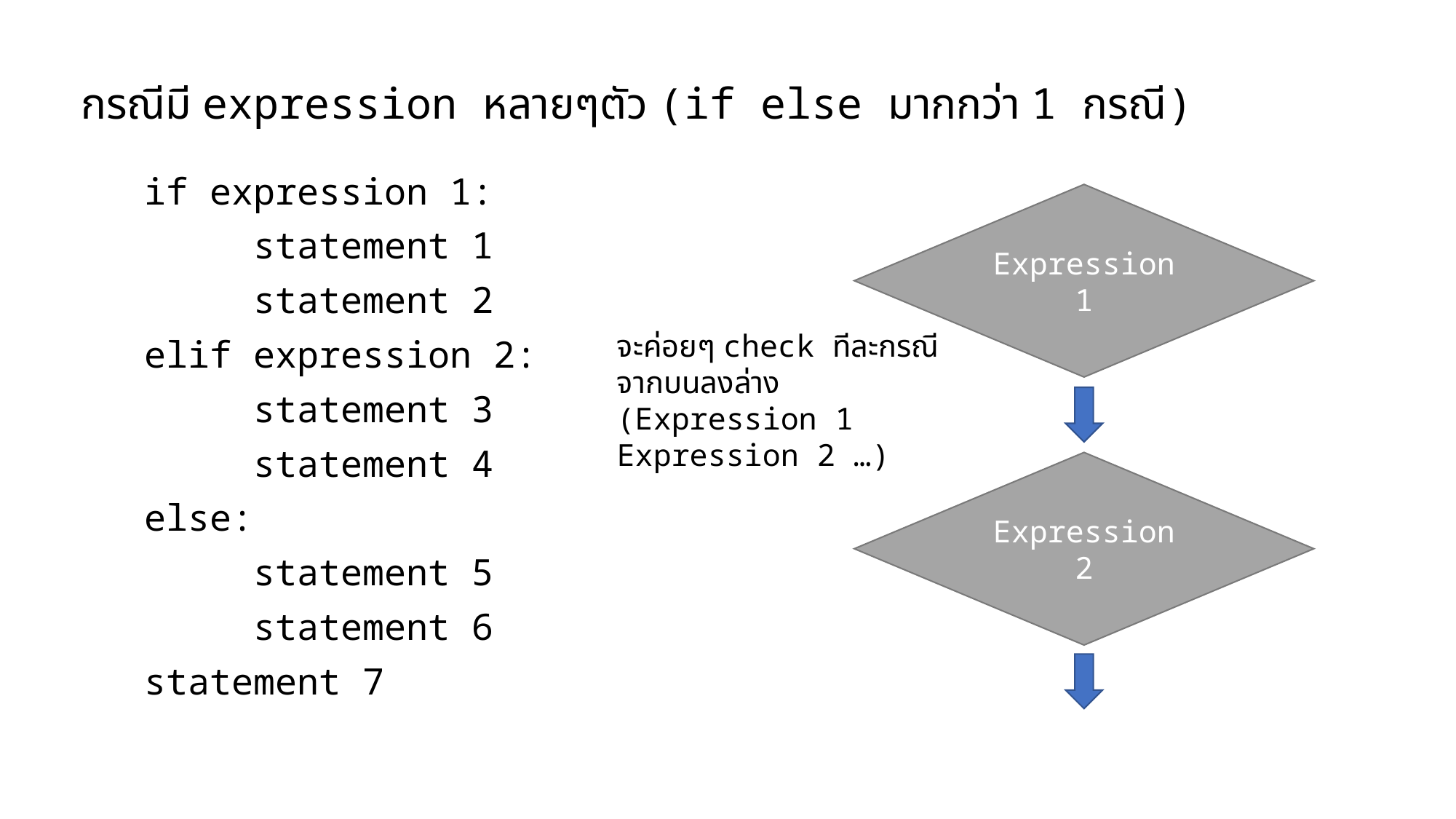

# กรณีมี expression หลายๆตัว (if else มากกว่า 1 กรณี)
if expression 1:
	statement 1
	statement 2
elif expression 2:
	statement 3
	statement 4
else:
	statement 5
	statement 6
statement 7

Expression 1
จะค่อยๆ check ทีละกรณี
จากบนลงล่าง
(Expression 1
Expression 2 …)

Expression 2